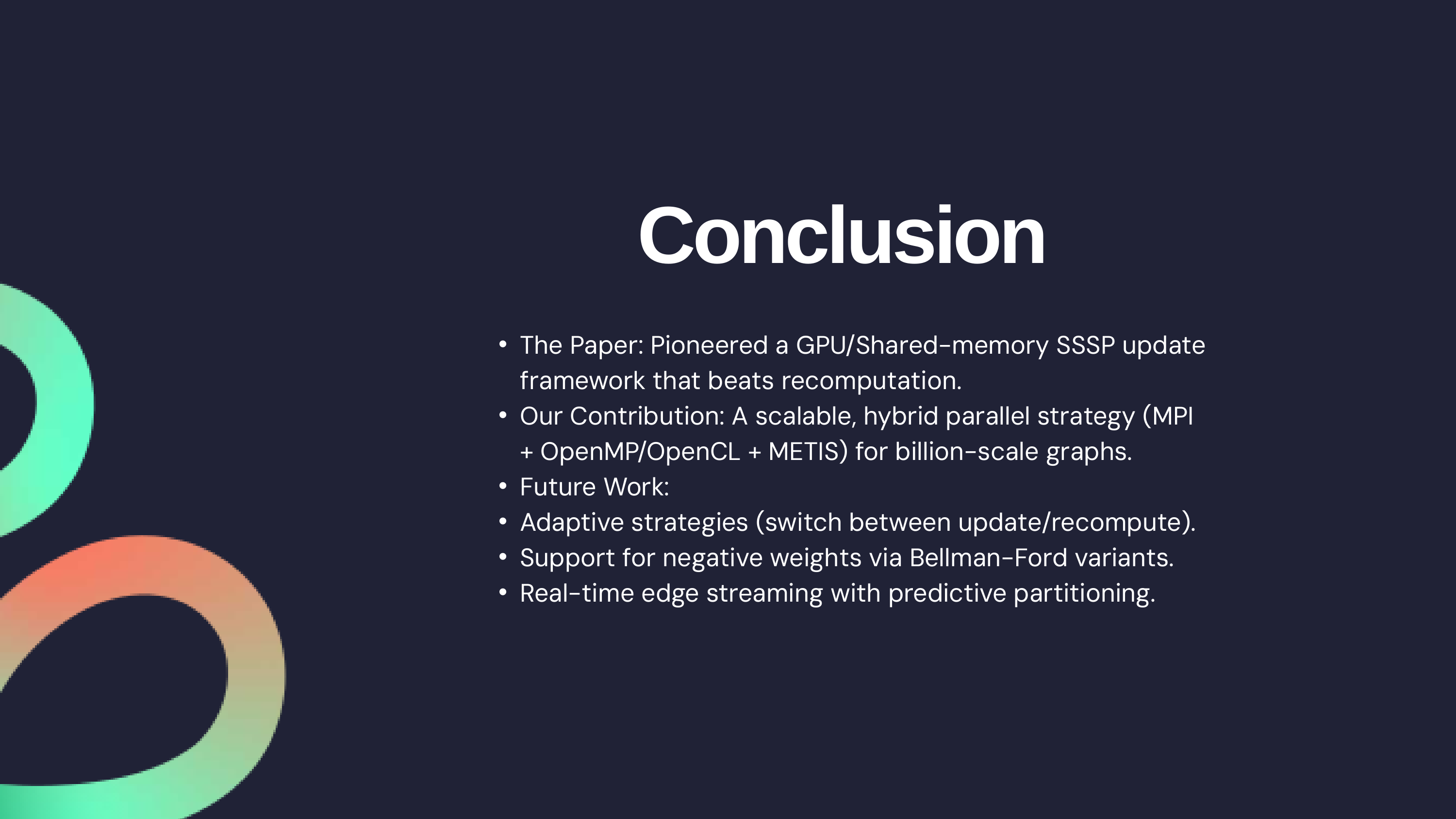

Conclusion
The Paper: Pioneered a GPU/Shared-memory SSSP update framework that beats recomputation.
Our Contribution: A scalable, hybrid parallel strategy (MPI + OpenMP/OpenCL + METIS) for billion-scale graphs.
Future Work:
Adaptive strategies (switch between update/recompute).
Support for negative weights via Bellman-Ford variants.
Real-time edge streaming with predictive partitioning.